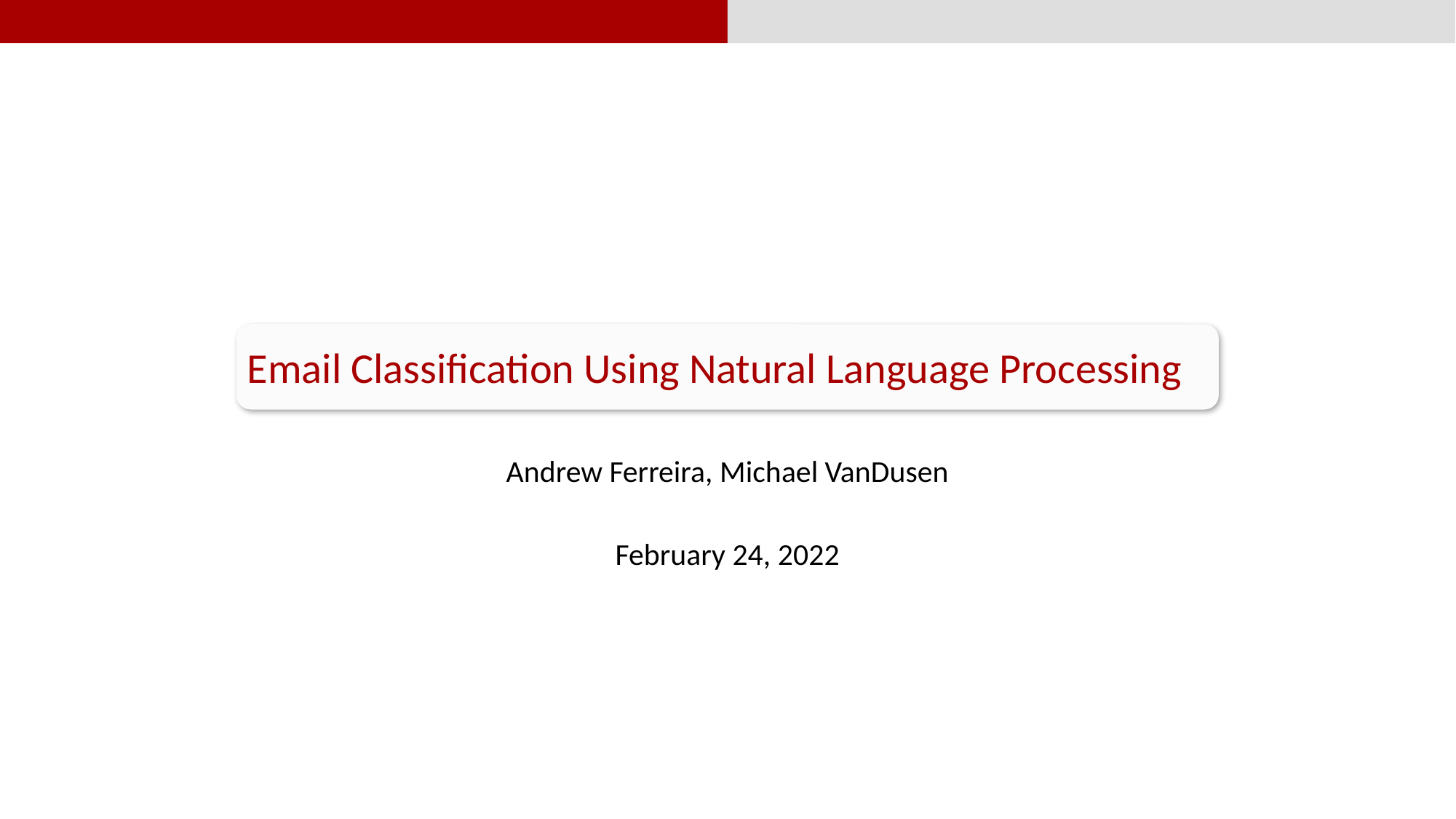

Email Classification Using Natural Language Processing
Andrew Ferreira, Michael VanDusen
February 24, 2022